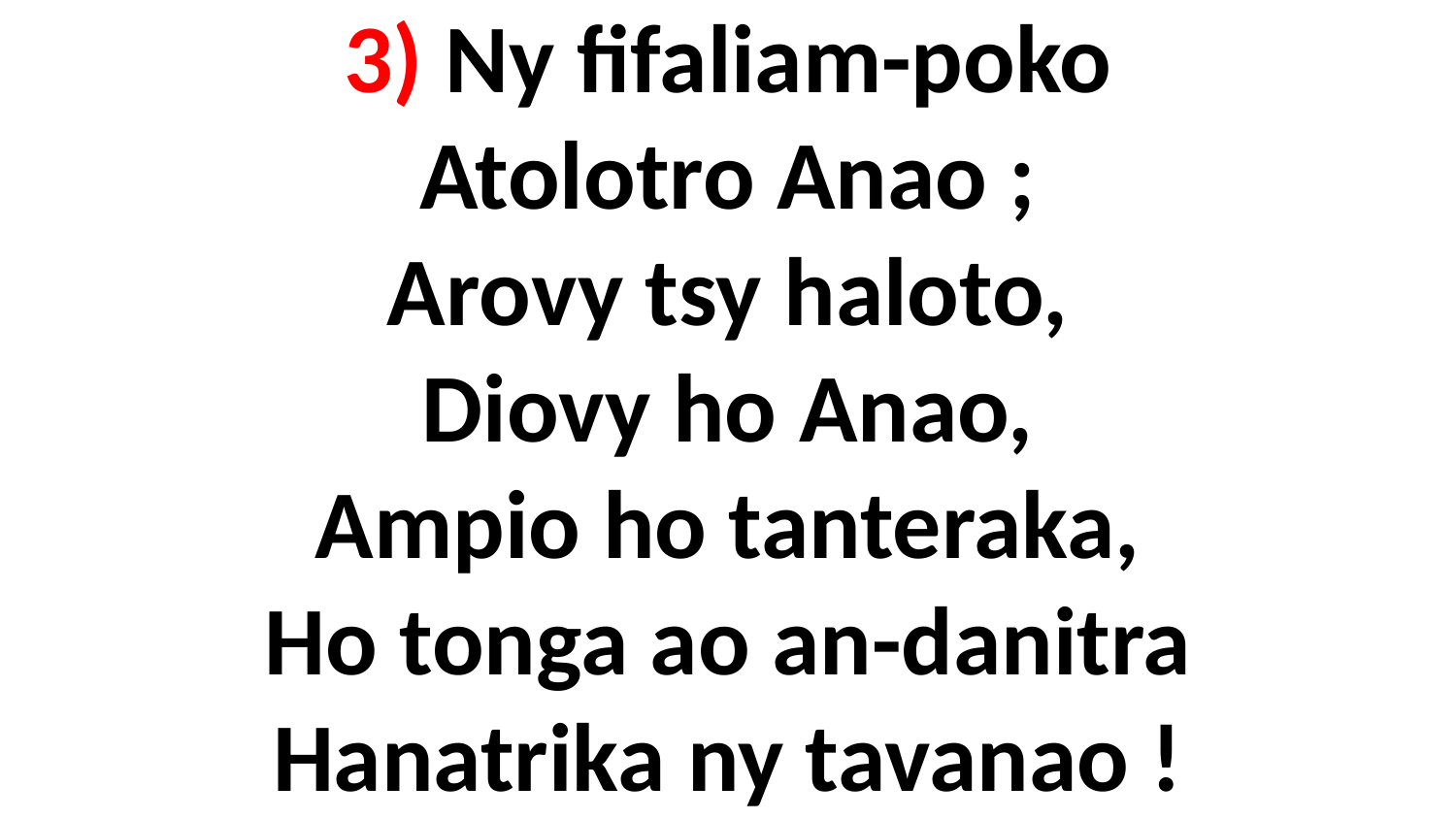

# 3) Ny fifaliam-poko Atolotro Anao ; Arovy tsy haloto, Diovy ho Anao, Ampio ho tanteraka, Ho tonga ao an-danitra Hanatrika ny tavanao !